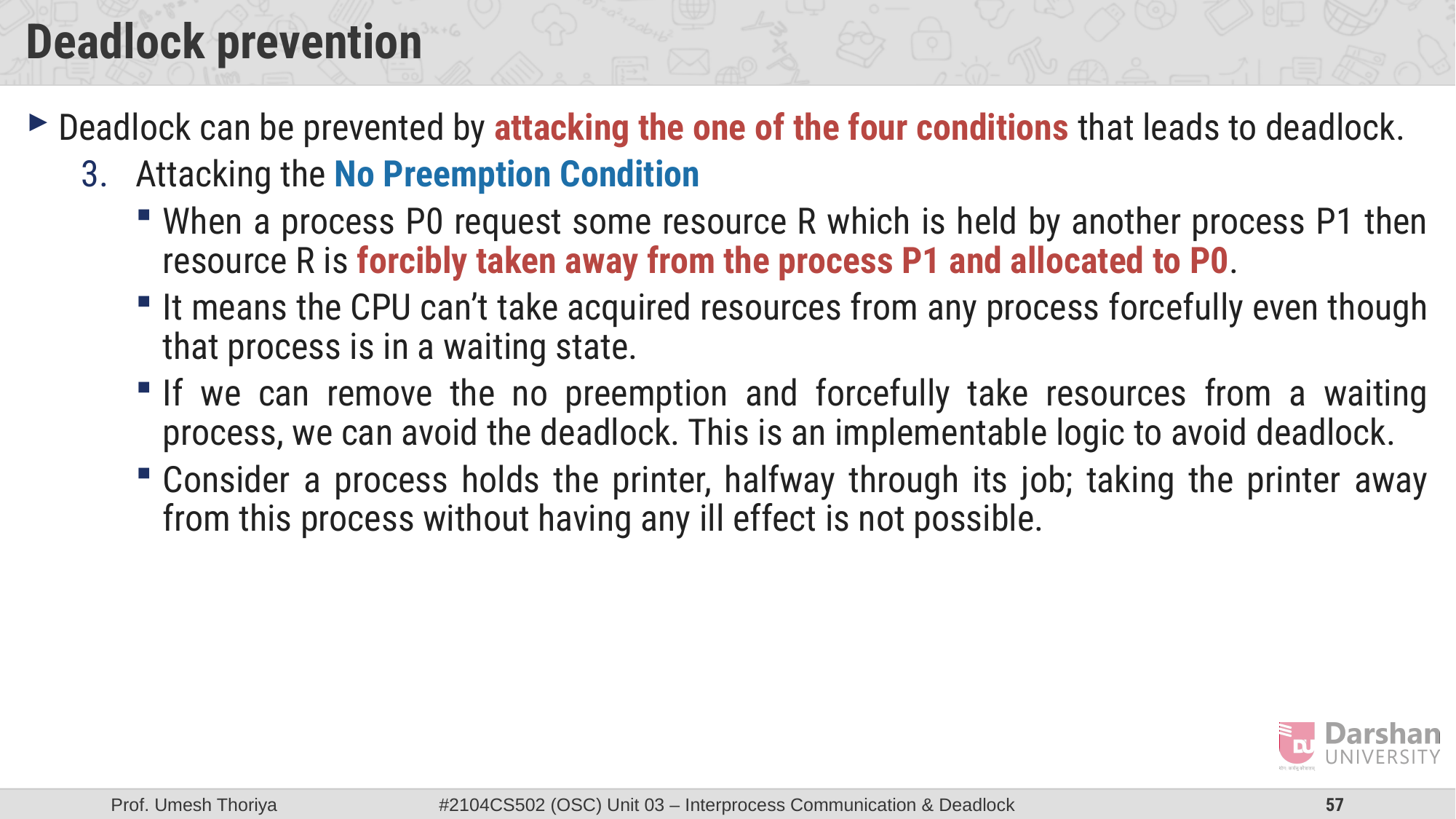

# Deadlock prevention
Deadlock can be prevented by attacking the one of the four conditions that leads to deadlock.
Attacking the No Preemption Condition
When a process P0 request some resource R which is held by another process P1 then resource R is forcibly taken away from the process P1 and allocated to P0.
It means the CPU can’t take acquired resources from any process forcefully even though that process is in a waiting state.
If we can remove the no preemption and forcefully take resources from a waiting process, we can avoid the deadlock. This is an implementable logic to avoid deadlock.
Consider a process holds the printer, halfway through its job; taking the printer away from this process without having any ill effect is not possible.